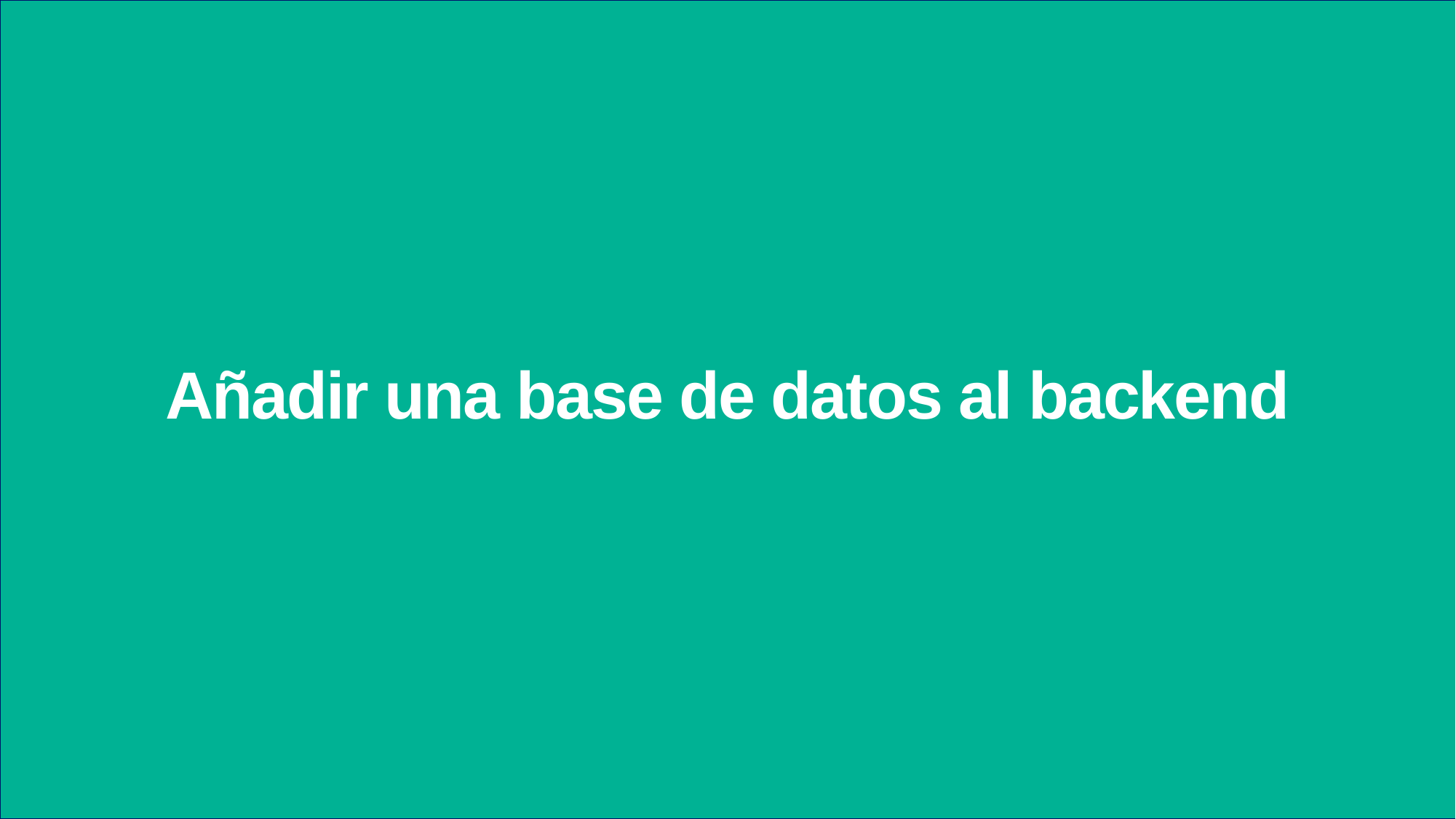

Añadir una base de datos al backend